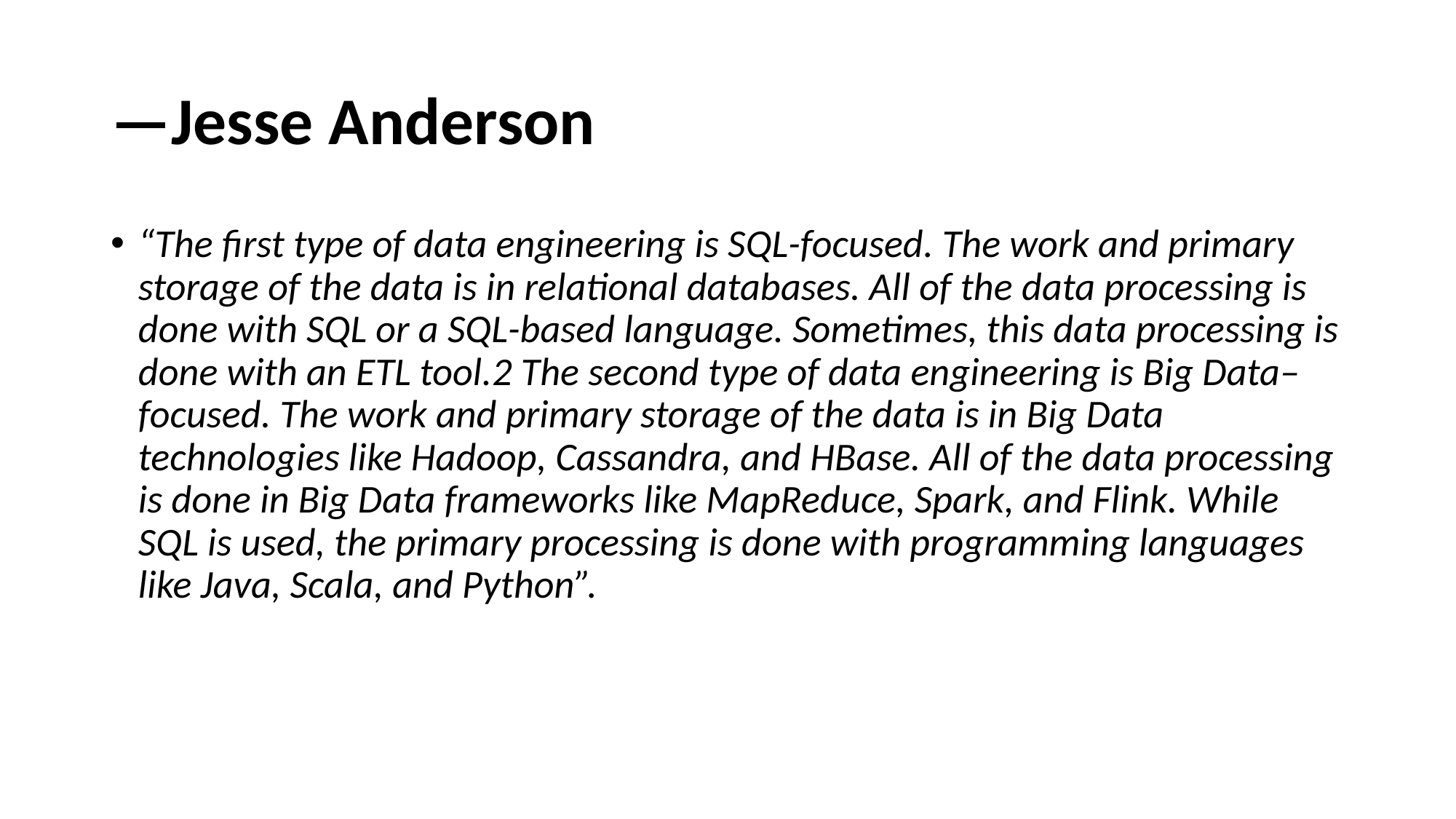

# —Jesse Anderson
“The first type of data engineering is SQL-focused. The work and primary storage of the data is in relational databases. All of the data processing is done with SQL or a SQL-based language. Sometimes, this data processing is done with an ETL tool.2 The second type of data engineering is Big Data–focused. The work and primary storage of the data is in Big Data technologies like Hadoop, Cassandra, and HBase. All of the data processing is done in Big Data frameworks like MapReduce, Spark, and Flink. While SQL is used, the primary processing is done with programming languages like Java, Scala, and Python”.